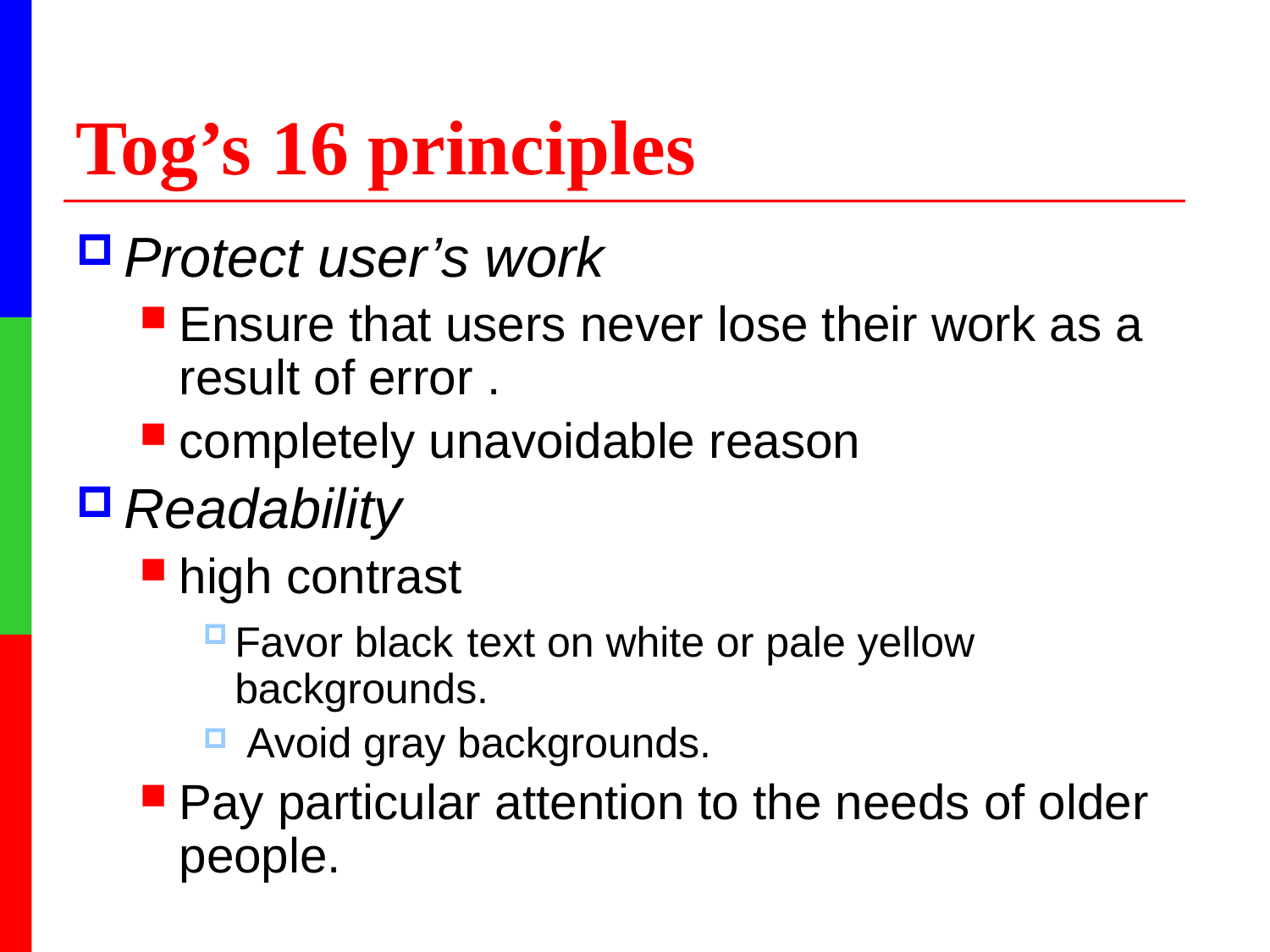

# Tog’s 16 principles
Protect user’s work
Ensure that users never lose their work as a result of error .
completely unavoidable reason
Readability
high contrast
Favor black text on white or pale yellow backgrounds.
 Avoid gray backgrounds.
Pay particular attention to the needs of older people.